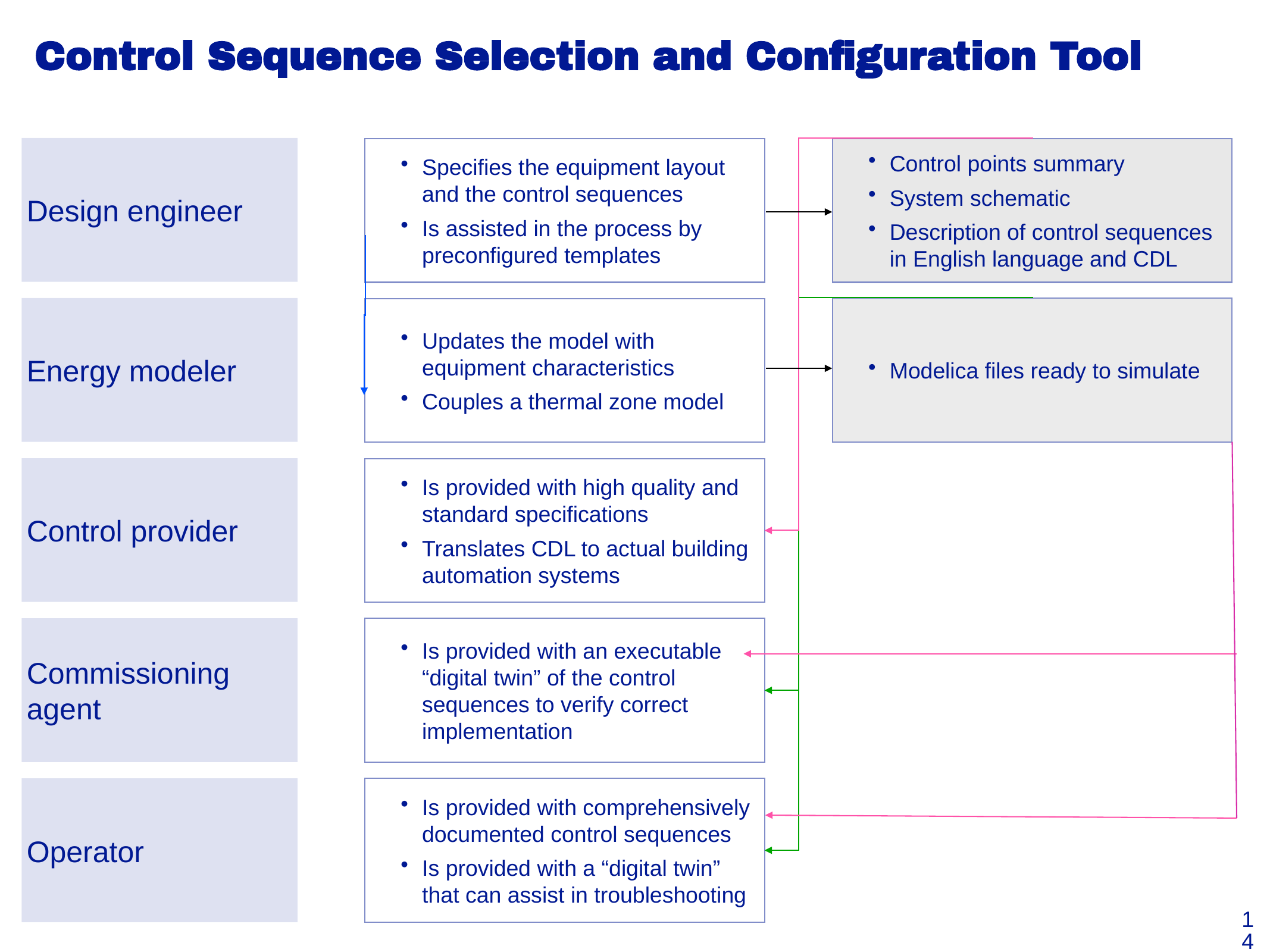

# Control Sequence Selection and Configuration Tool
Design engineer
Specifies the equipment layout and the control sequences
Is assisted in the process by preconfigured templates
Control points summary
System schematic
Description of control sequences in English language and CDL

Energy modeler
Modelica files ready to simulate
Updates the model with equipment characteristics
Couples a thermal zone model

Control provider
Is provided with high quality and standard specifications
Translates CDL to actual building automation systems
Commissioning agent
Is provided with an executable “digital twin” of the control sequences to verify correct implementation
Operator
Is provided with comprehensively documented control sequences
Is provided with a “digital twin” that can assist in troubleshooting

14